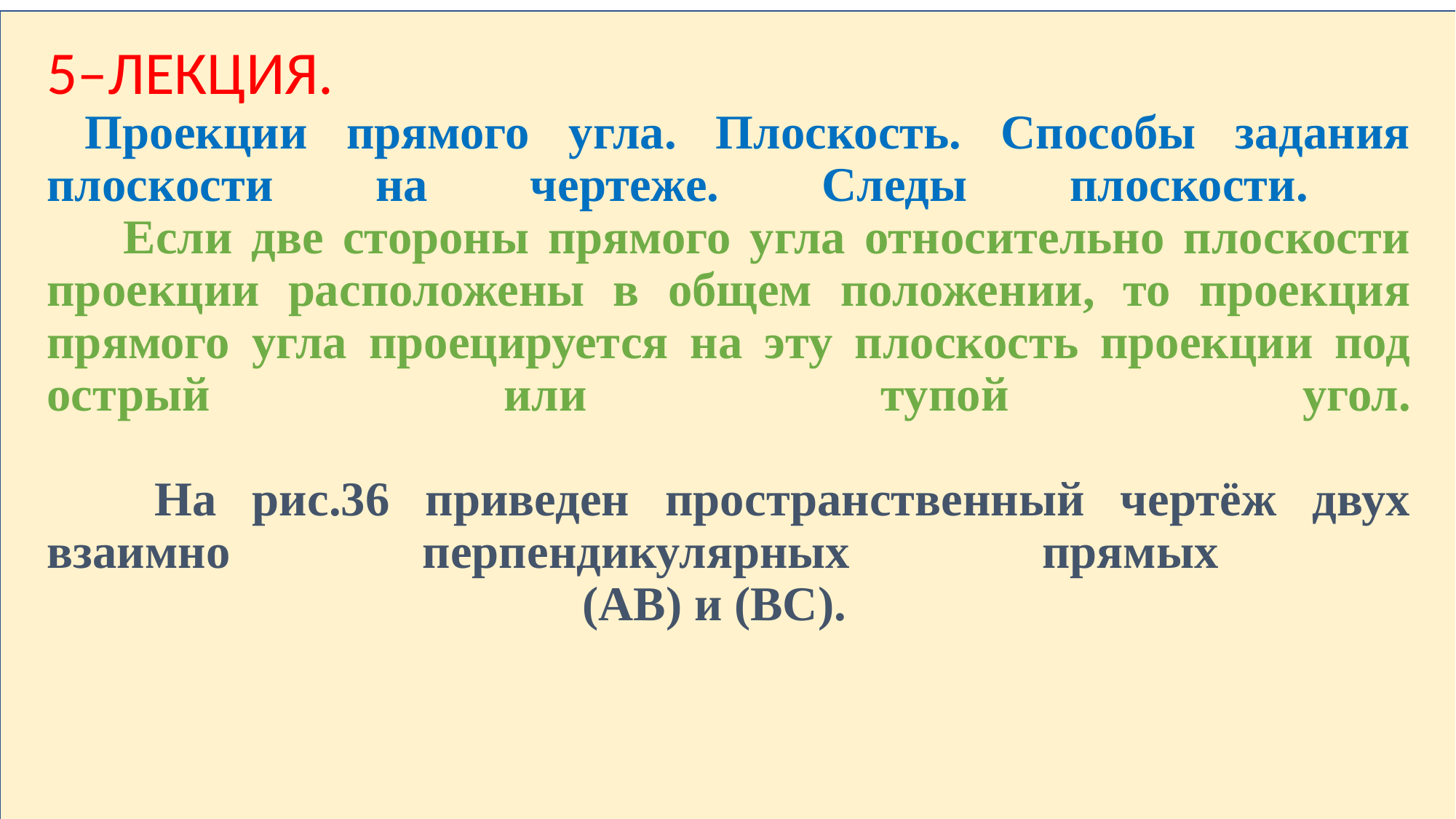

# 5–ЛЕКЦИЯ. Проекции прямого угла. Плоскость. Способы задания плоскости на чертеже. Следы плоскости. Если две стороны прямого угла относительно плоскости проекции расположены в общем положении, то проекция прямого угла проецируется на эту плоскость проекции под острый или тупой угол. На рис.36 приведен пространственный чертёж двух взаимно перпендикулярных прямых (AB) и (BC).